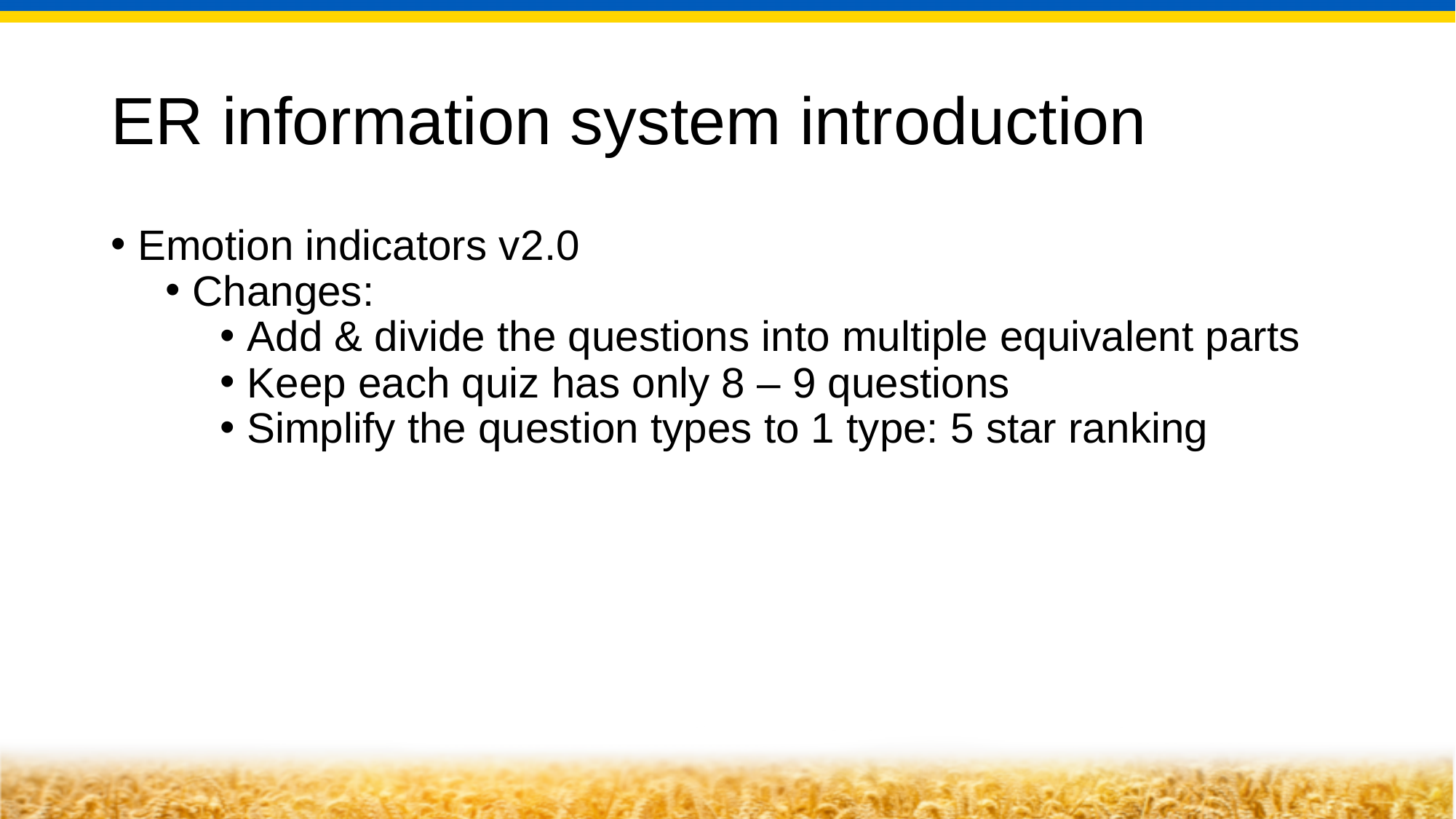

ER information system introduction
Emotion indicators v2.0
Changes:
Add & divide the questions into multiple equivalent parts
Keep each quiz has only 8 – 9 questions
Simplify the question types to 1 type: 5 star ranking